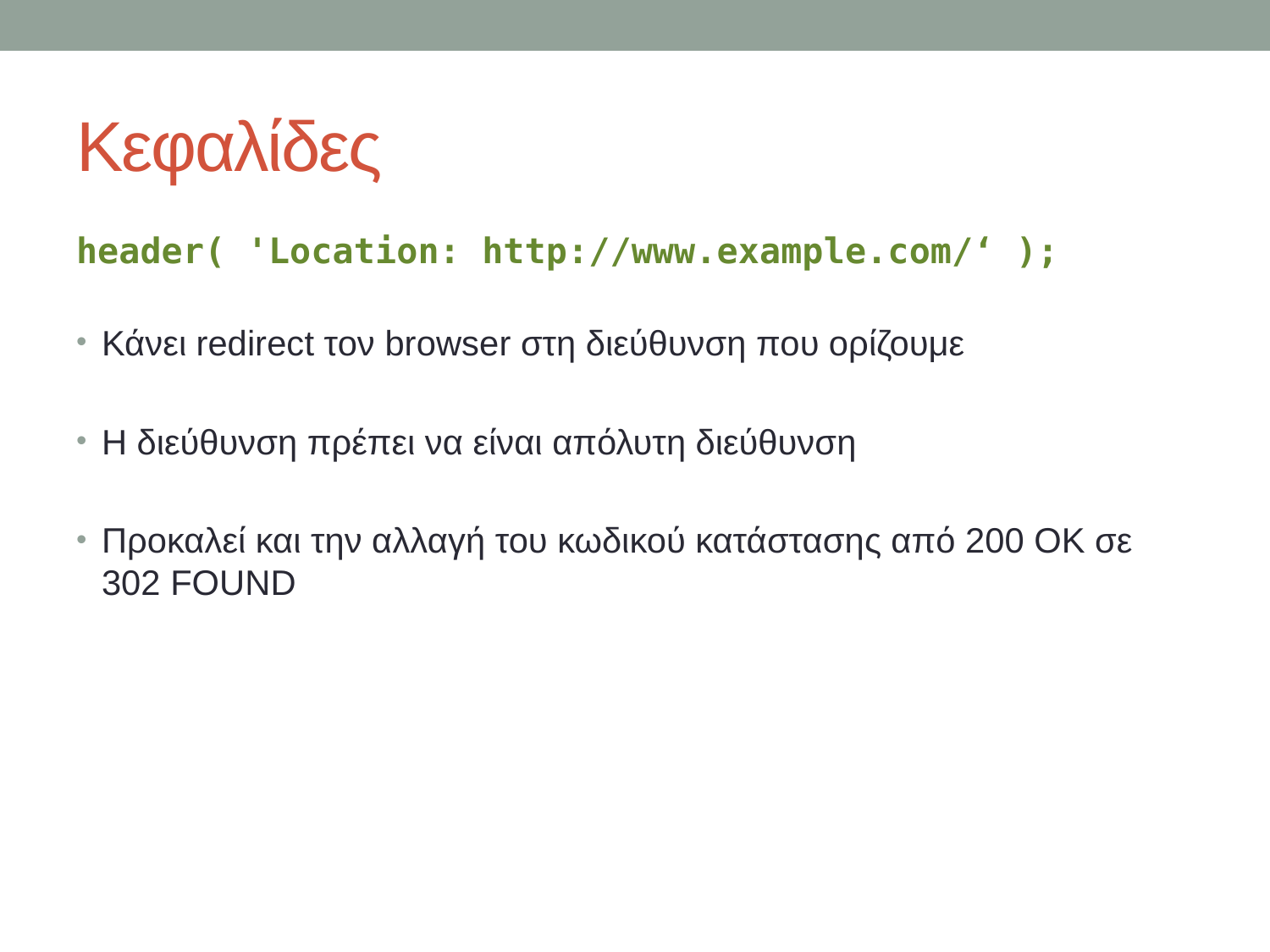

# Κεφαλίδες
header( 'Location: http://www.example.com/‘ );
Κάνει redirect τον browser στη διεύθυνση που ορίζουμε

Η διεύθυνση πρέπει να είναι απόλυτη διεύθυνση

Προκαλεί και την αλλαγή του κωδικού κατάστασης από 200 ΟΚ σε 302 FOUND